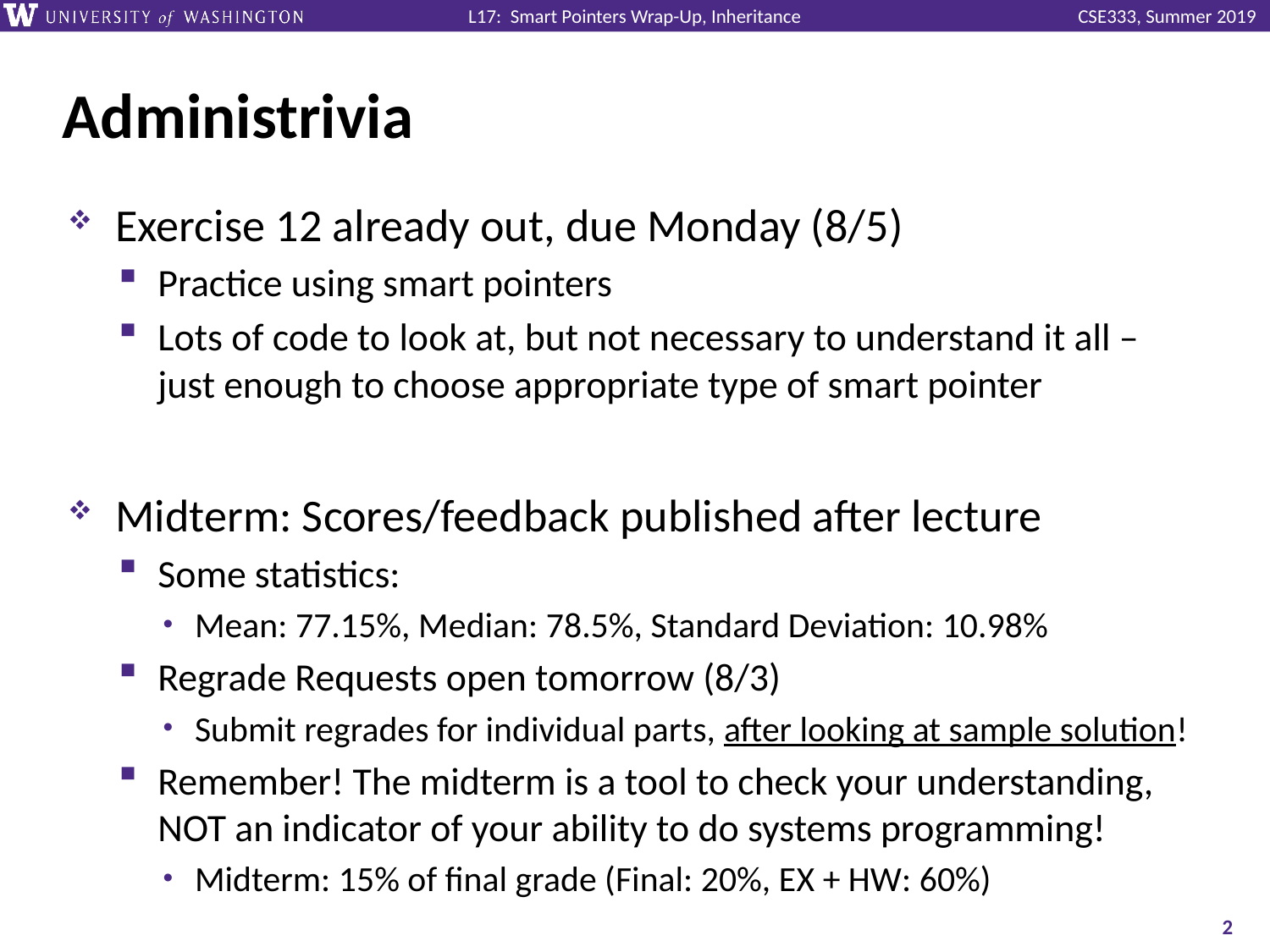

# Administrivia
Exercise 12 already out, due Monday (8/5)
Practice using smart pointers
Lots of code to look at, but not necessary to understand it all – just enough to choose appropriate type of smart pointer

Midterm: Scores/feedback published after lecture
Some statistics:
Mean: 77.15%, Median: 78.5%, Standard Deviation: 10.98%
Regrade Requests open tomorrow (8/3)
Submit regrades for individual parts, after looking at sample solution!
Remember! The midterm is a tool to check your understanding, NOT an indicator of your ability to do systems programming!
Midterm: 15% of final grade (Final: 20%, EX + HW: 60%)
2